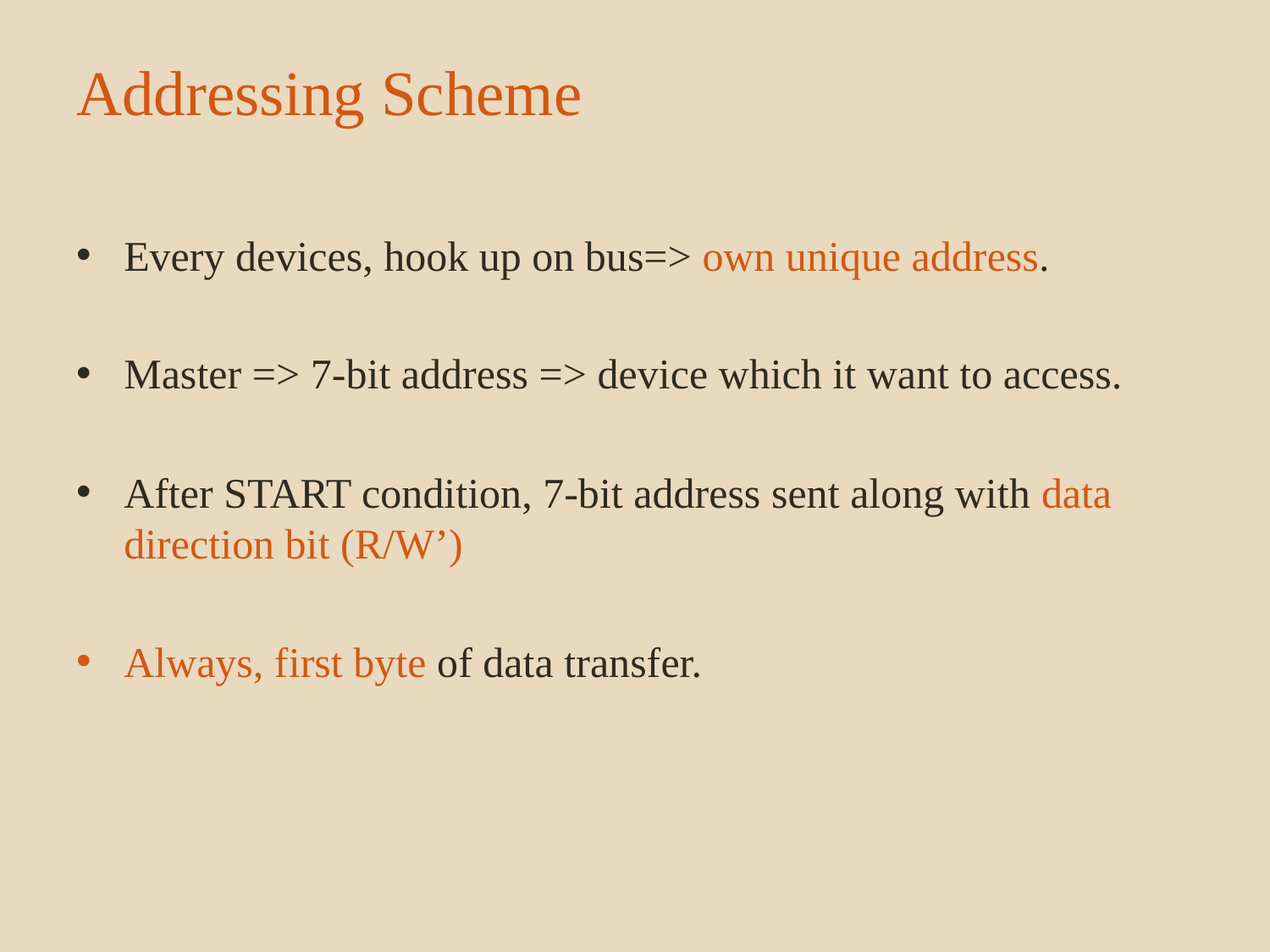

# Addressing Scheme
Every devices, hook up on bus=> own unique address.

Master => 7-bit address => device which it want to access.

After START condition, 7-bit address sent along with data direction bit (R/W’)

Always, first byte of data transfer.